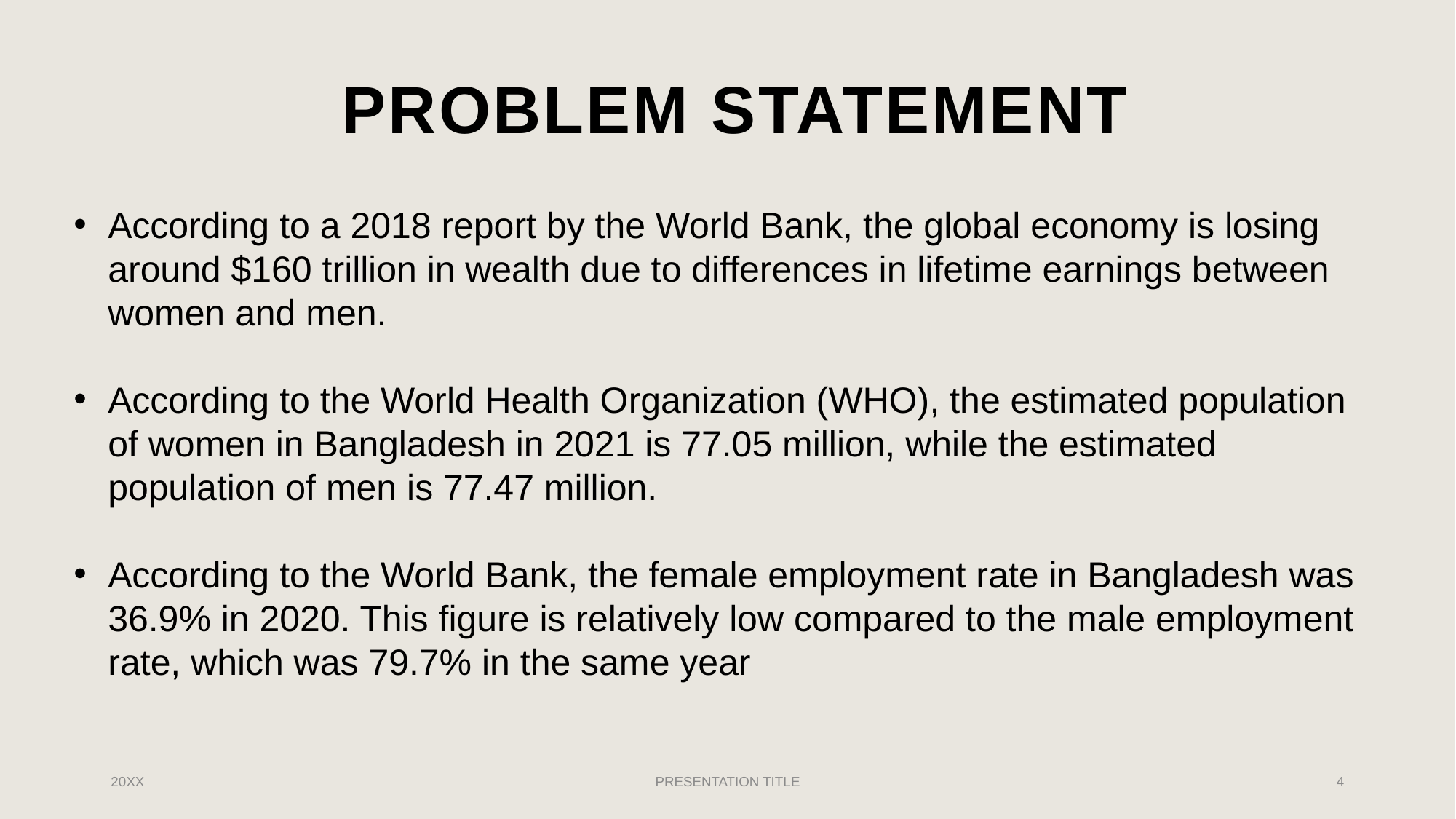

# Problem statement
According to a 2018 report by the World Bank, the global economy is losing around $160 trillion in wealth due to differences in lifetime earnings between women and men.

According to the World Health Organization (WHO), the estimated population of women in Bangladesh in 2021 is 77.05 million, while the estimated population of men is 77.47 million.

According to the World Bank, the female employment rate in Bangladesh was 36.9% in 2020. This figure is relatively low compared to the male employment rate, which was 79.7% in the same year

20XX
PRESENTATION TITLE
4